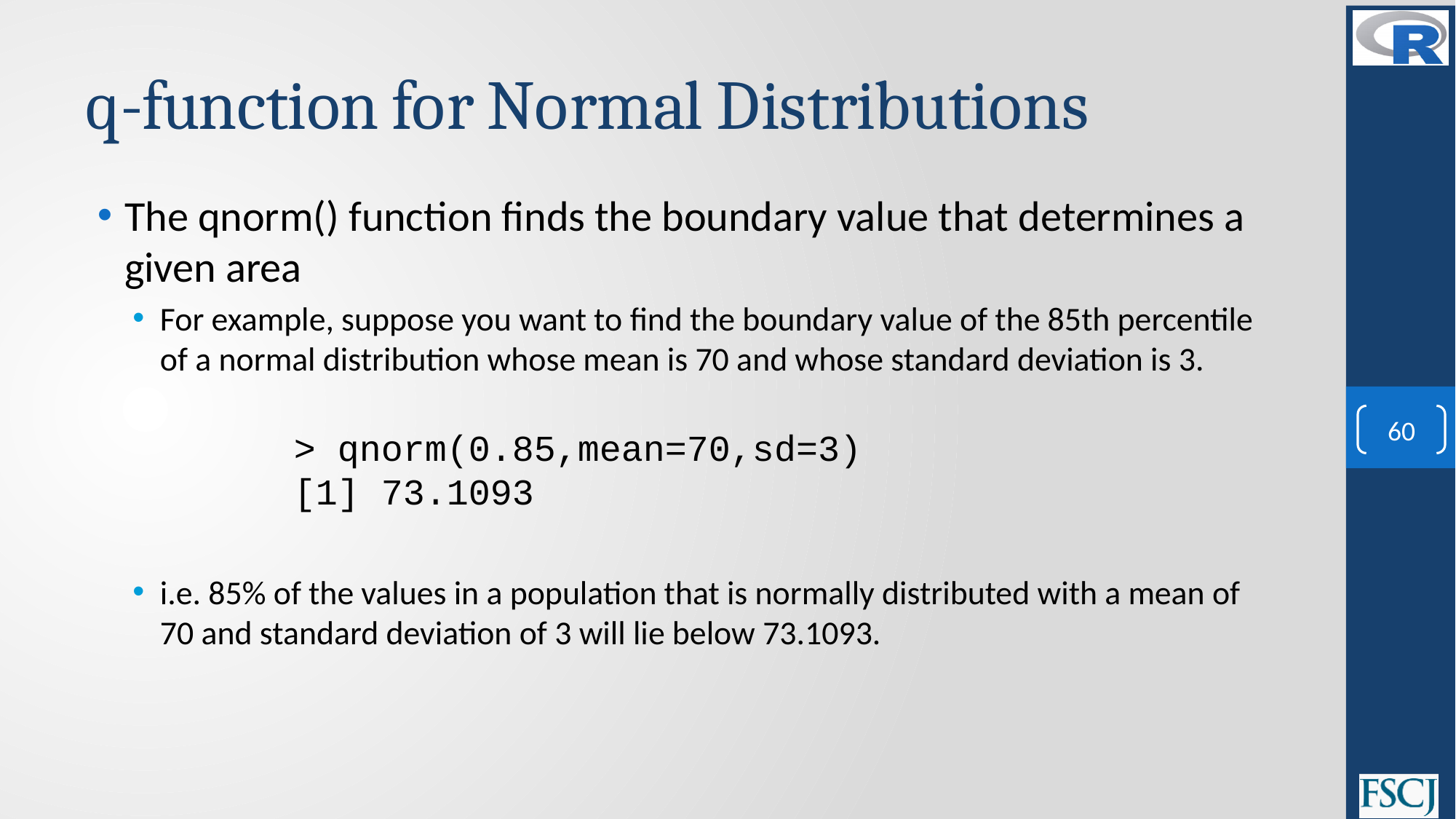

# q-function for Normal Distributions
The qnorm() function finds the boundary value that determines a given area
For example, suppose you want to find the boundary value of the 85th percentile of a normal distribution whose mean is 70 and whose standard deviation is 3.

i.e. 85% of the values in a population that is normally distributed with a mean of 70 and standard deviation of 3 will lie below 73.1093.
60
> qnorm(0.85,mean=70,sd=3)
[1] 73.1093